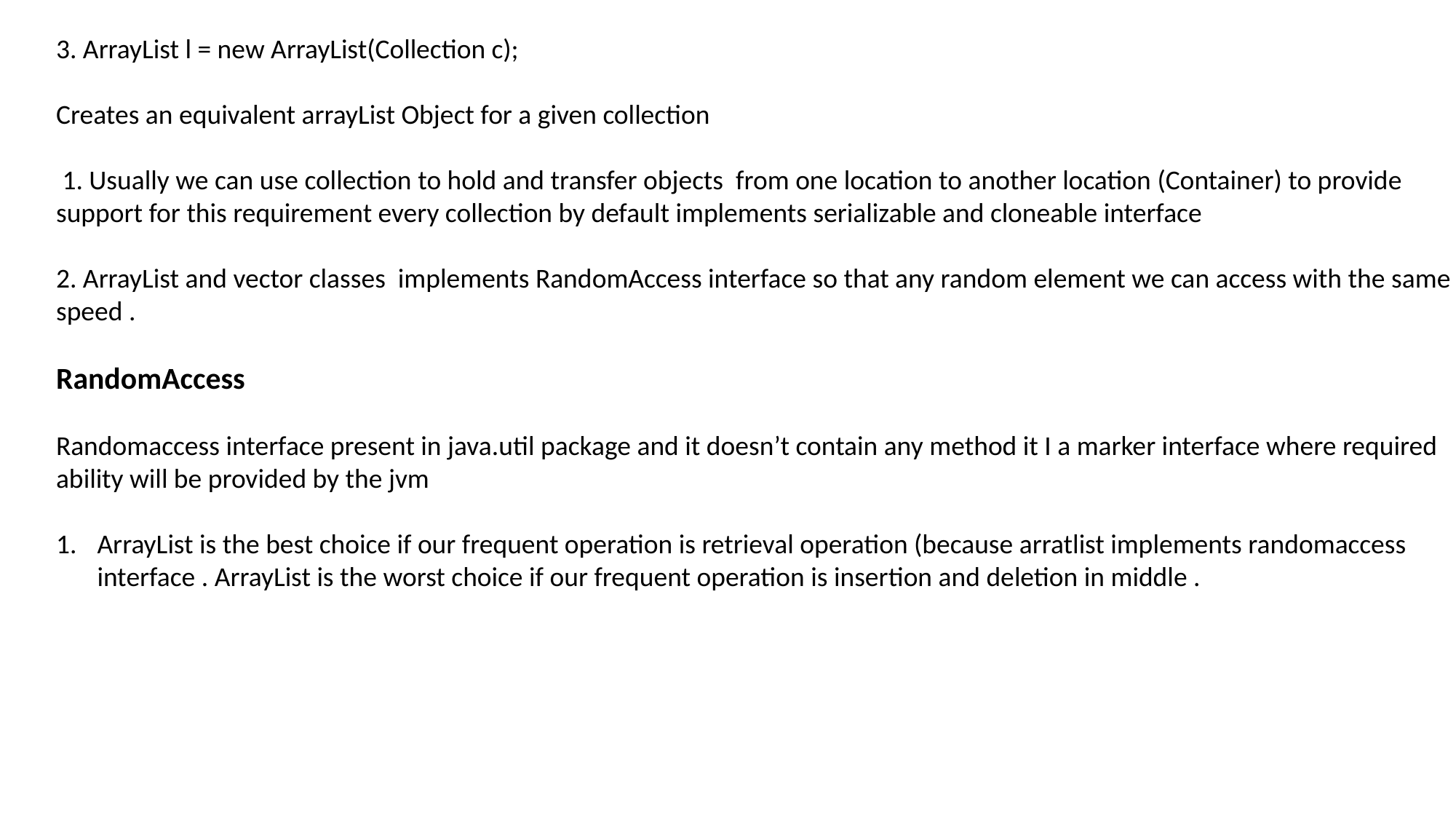

3. ArrayList l = new ArrayList(Collection c);

Creates an equivalent arrayList Object for a given collection

 1. Usually we can use collection to hold and transfer objects  from one location to another location (Container) to provide support for this requirement every collection by default implements serializable and cloneable interface

2. ArrayList and vector classes  implements RandomAccess interface so that any random element we can access with the same speed .

RandomAccess

Randomaccess interface present in java.util package and it doesn’t contain any method it I a marker interface where required ability will be provided by the jvm

ArrayList is the best choice if our frequent operation is retrieval operation (because arratlist implements randomaccess interface . ArrayList is the worst choice if our frequent operation is insertion and deletion in middle .